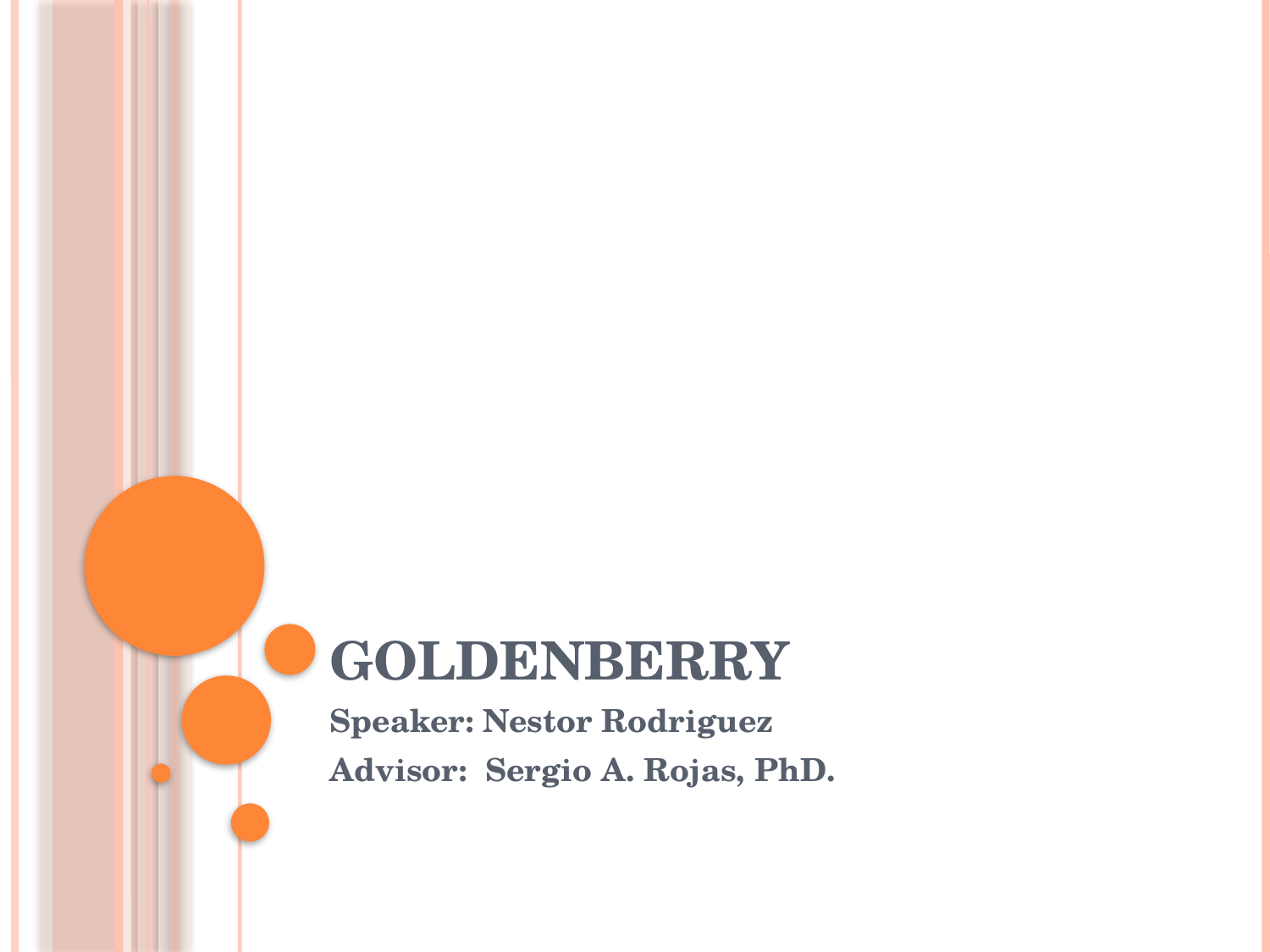

# Goldenberry
Speaker: Nestor Rodriguez
Advisor:  Sergio A. Rojas, PhD.